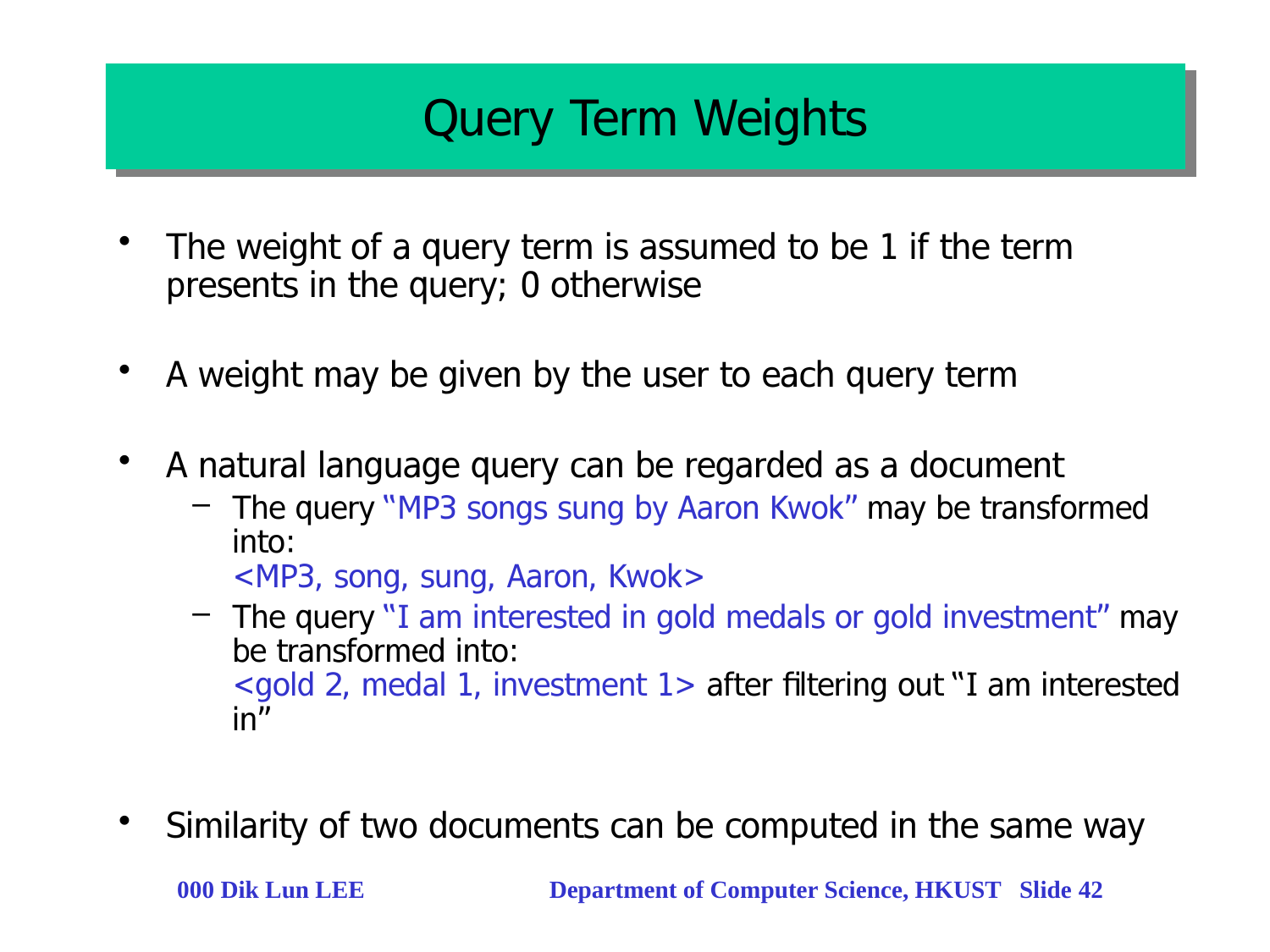

Query Term Weights
The weight of a query term is assumed to be 1 if the term presents in the query; 0 otherwise

A weight may be given by the user to each query term

A natural language query can be regarded as a document
The query “MP3 songs sung by Aaron Kwok” may be transformed into:
<MP3, song, sung, Aaron, Kwok>
The query “I am interested in gold medals or gold investment” may be transformed into:
<gold 2, medal 1, investment 1> after filtering out “I am interested in”

Similarity of two documents can be computed in the same way
000 Dik Lun LEE                              Department of Computer Science, HKUST   Slide 42